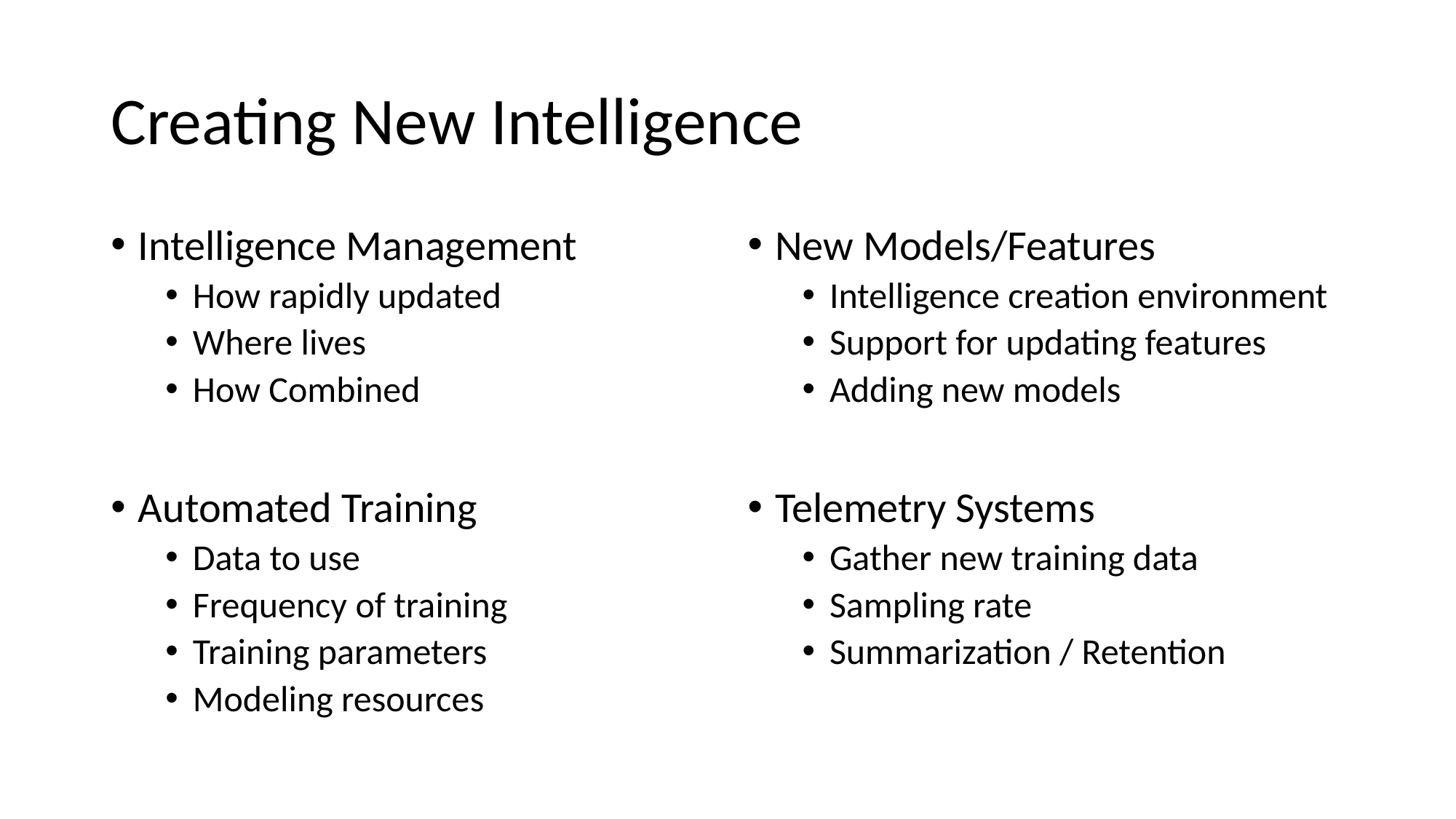

# Creating New Intelligence
Intelligence Management
How rapidly updated
Where lives
How Combined

Automated Training
Data to use
Frequency of training
Training parameters
Modeling resources
New Models/Features
Intelligence creation environment
Support for updating features
Adding new models

Telemetry Systems
Gather new training data
Sampling rate
Summarization / Retention